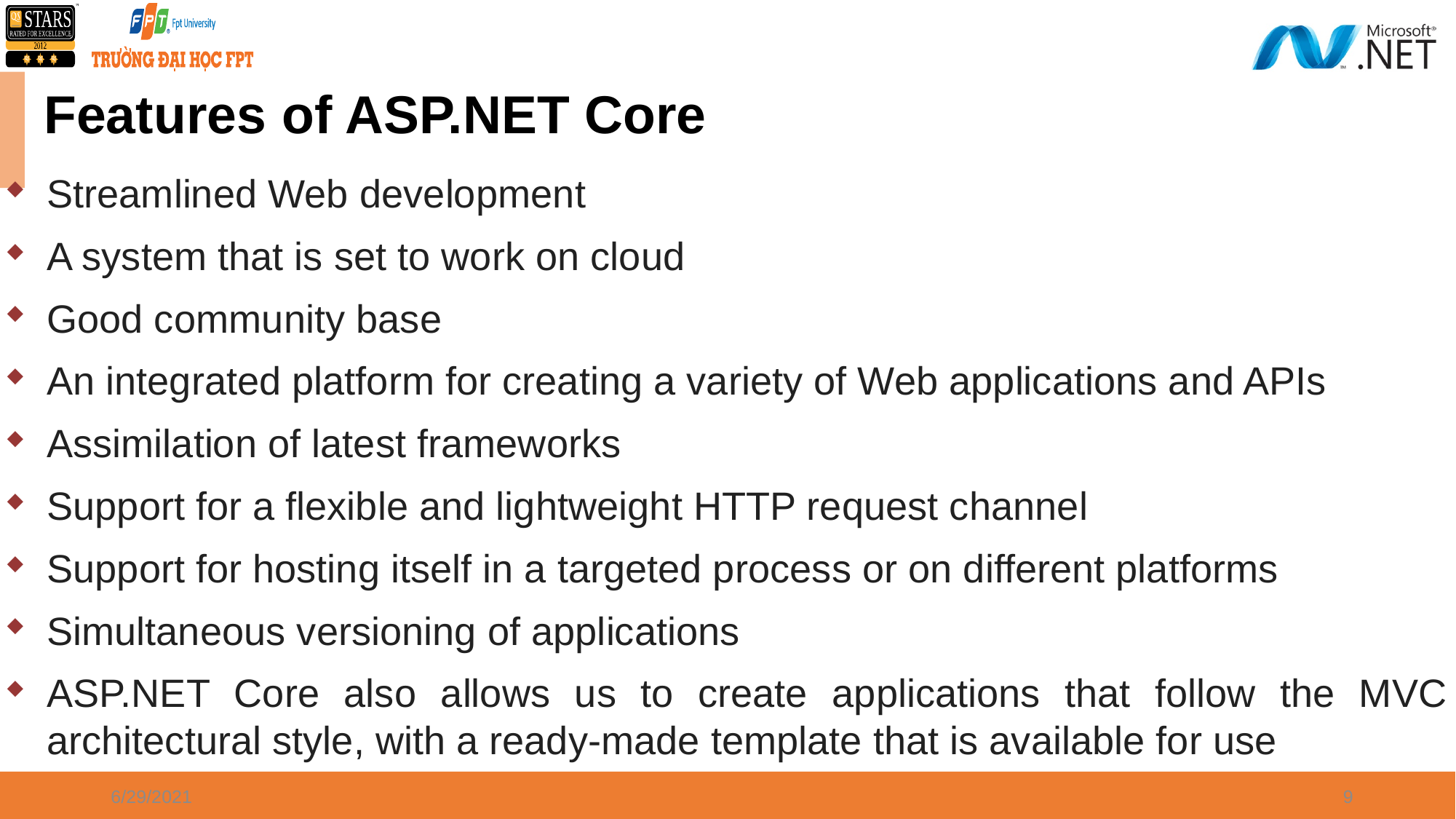

# Features of ASP.NET Core
Streamlined Web development
A system that is set to work on cloud
Good community base
An integrated platform for creating a variety of Web applications and APIs
Assimilation of latest frameworks
Support for a flexible and lightweight HTTP request channel
Support for hosting itself in a targeted process or on different platforms
Simultaneous versioning of applications
ASP.NET Core also allows us to create applications that follow the MVC architectural style, with a ready-made template that is available for use
6/29/2021
9